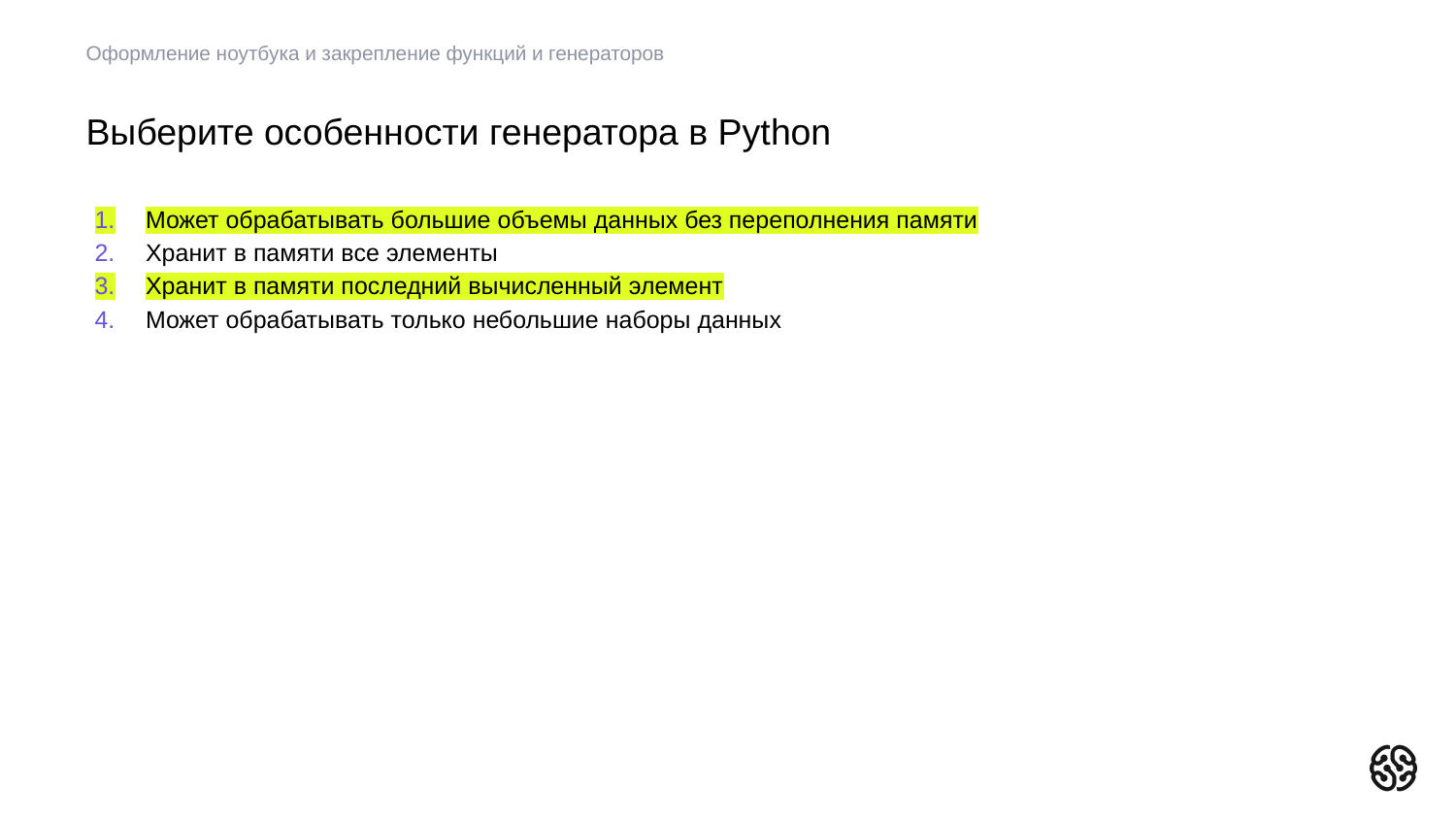

Оформление ноутбука и закрепление функций и генераторов
# Выберите особенности генератора в Python
Может обрабатывать большие объемы данных без переполнения памяти
Хранит в памяти все элементы
Хранит в памяти последний вычисленный элемент
Может обрабатывать только небольшие наборы данных